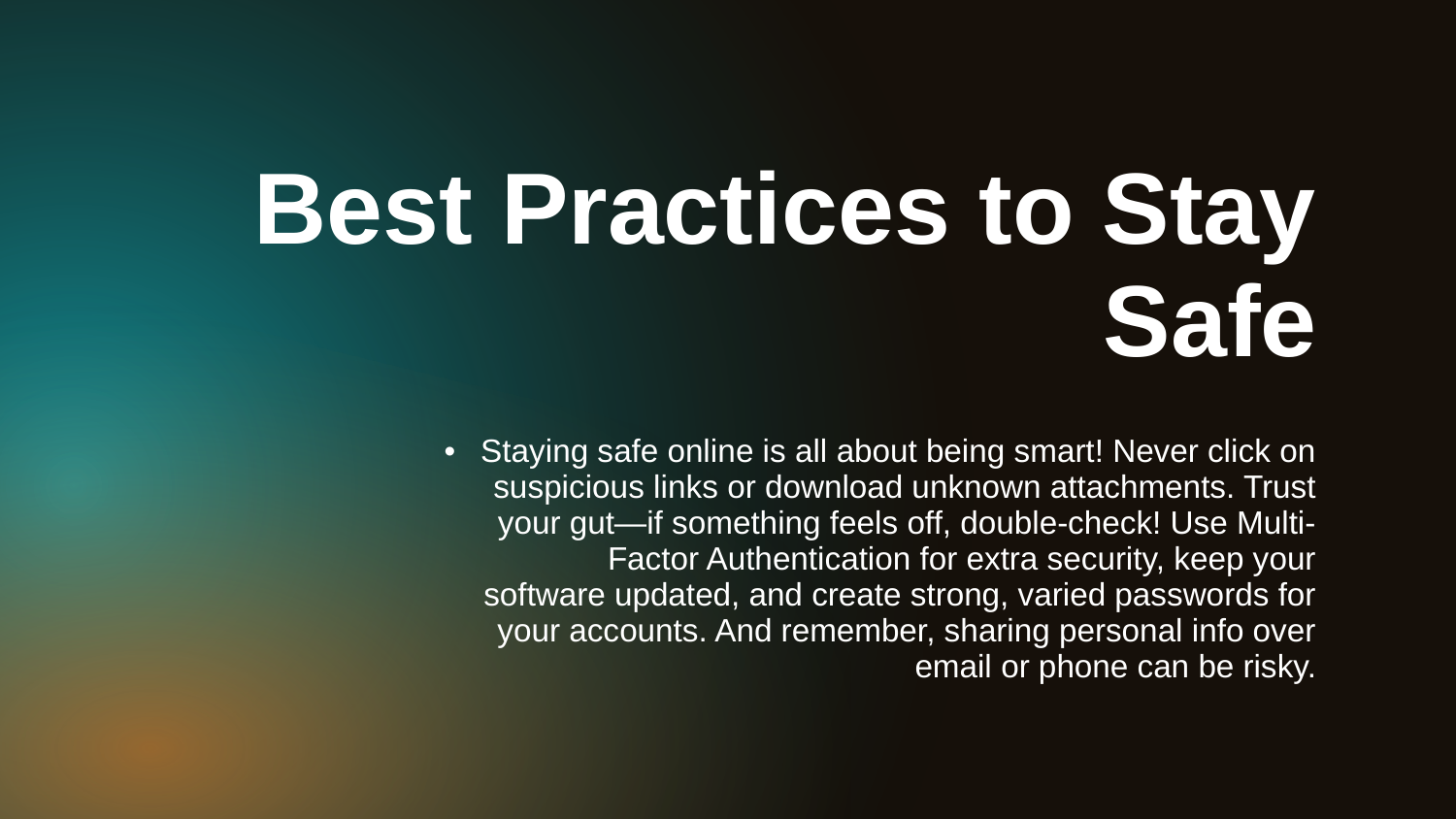

Best Practices to Stay Safe
# Staying safe online is all about being smart! Never click on suspicious links or download unknown attachments. Trust your gut—if something feels off, double-check! Use Multi-Factor Authentication for extra security, keep your software updated, and create strong, varied passwords for your accounts. And remember, sharing personal info over email or phone can be risky.